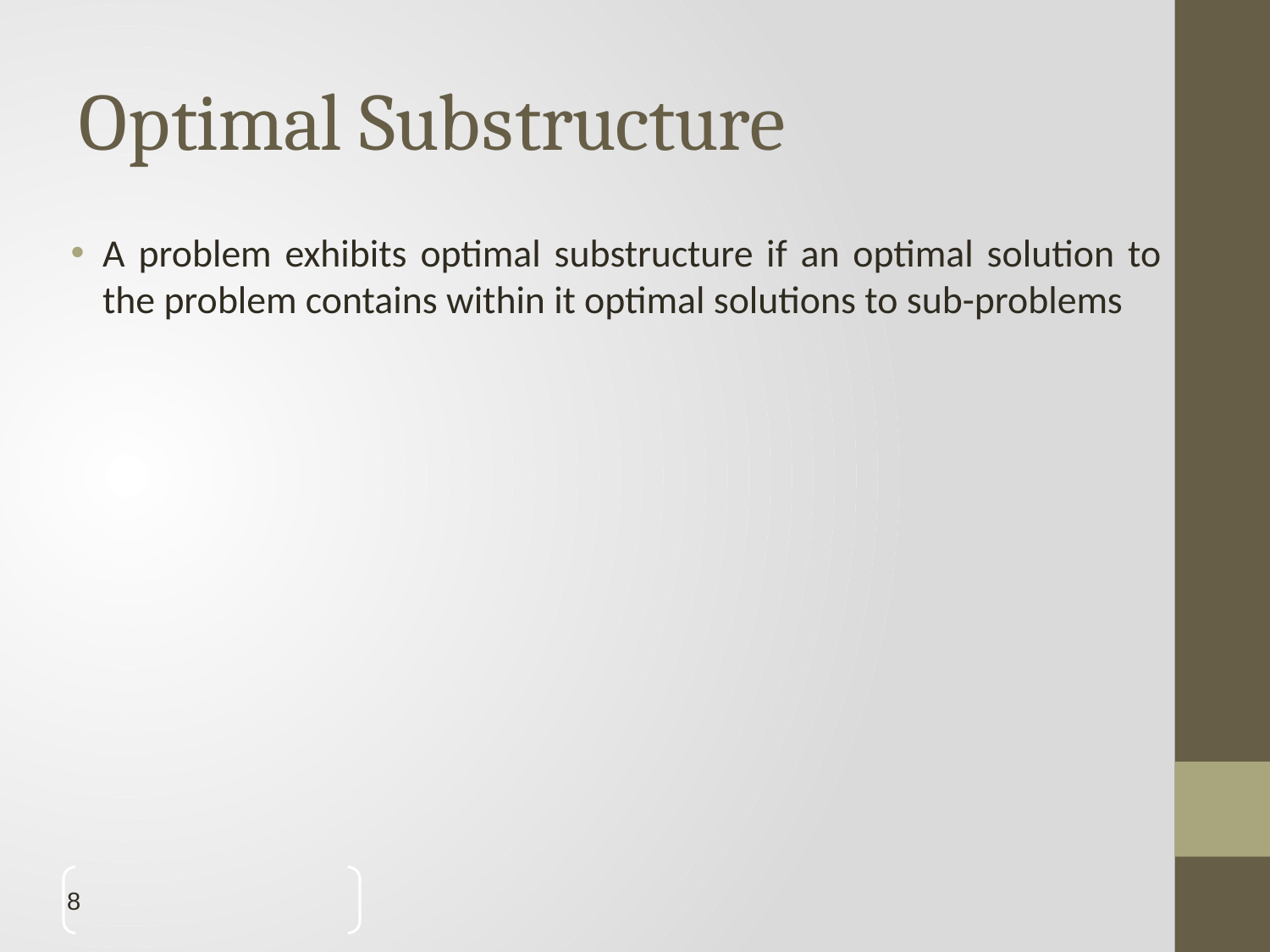

# Optimal Substructure
A problem exhibits optimal substructure if an optimal solution to the problem contains within it optimal solutions to sub-problems

8